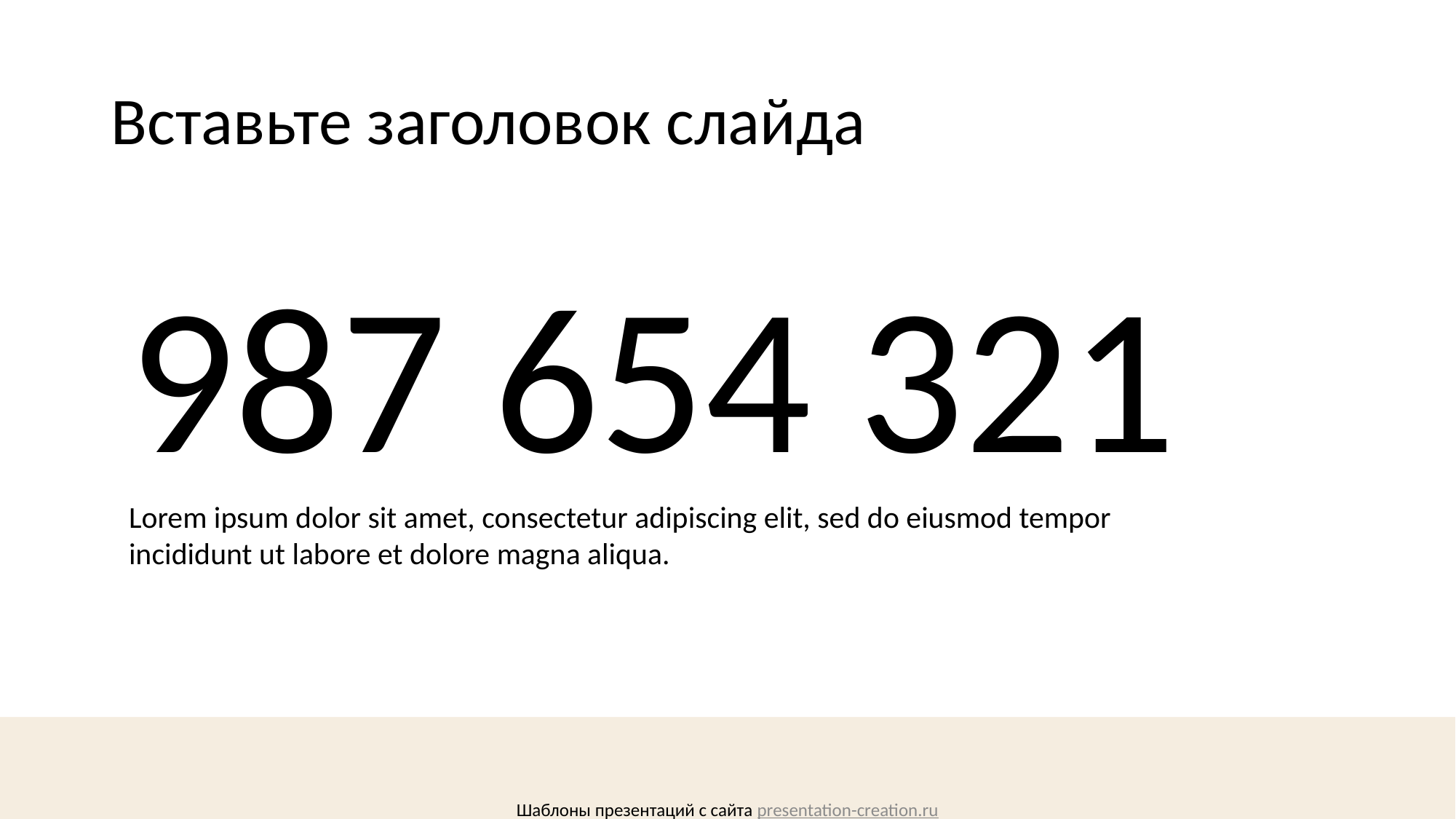

# Вставьте заголовок слайда
987 654 321
Lorem ipsum dolor sit amet, consectetur adipiscing elit, sed do eiusmod tempor incididunt ut labore et dolore magna aliqua.
Шаблоны презентаций с сайта presentation-creation.ru